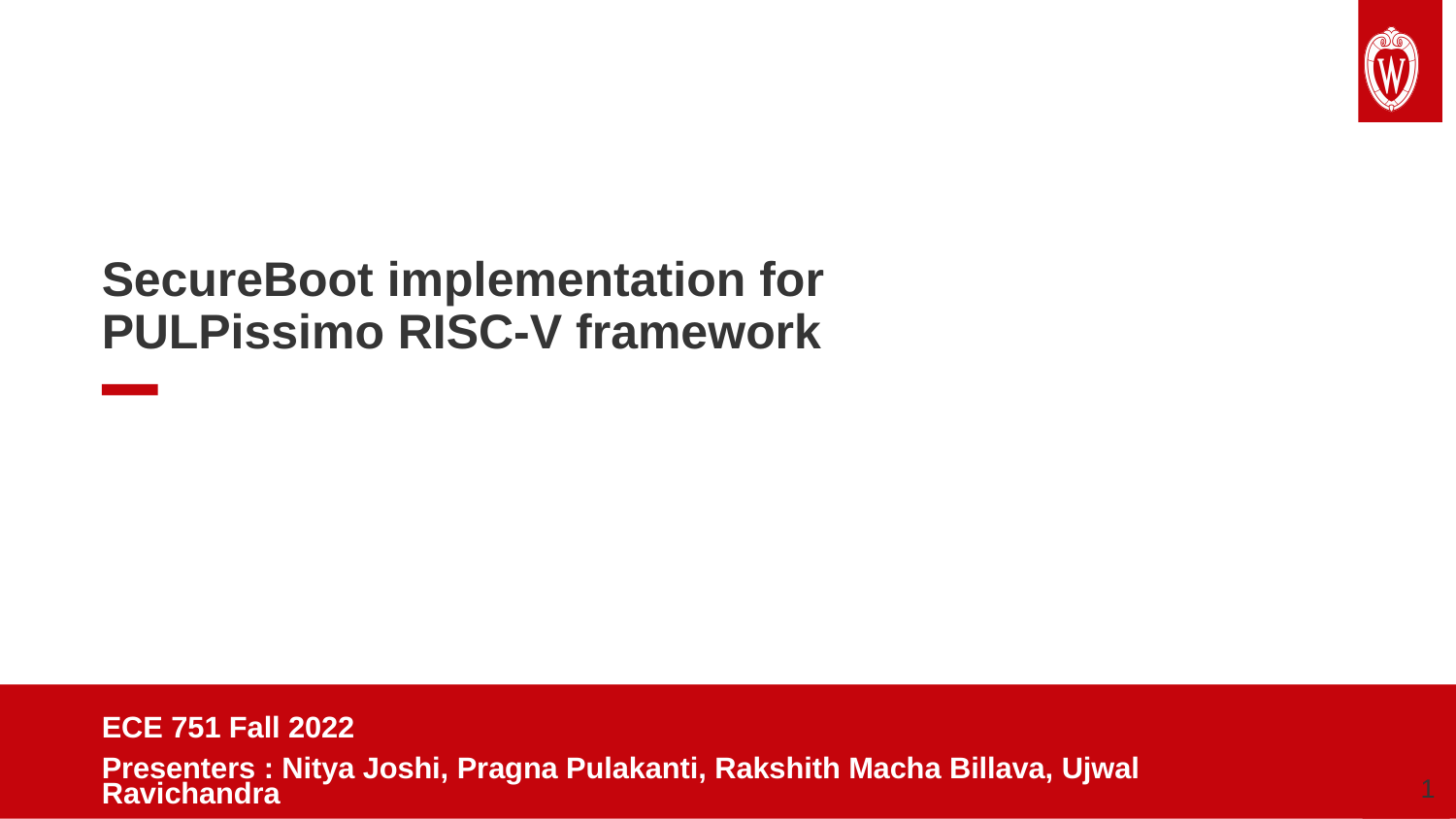

SecureBoot implementation for PULPissimo RISC-V framework

ECE 751 Fall 2022
Presenters : Nitya Joshi, Pragna Pulakanti, Rakshith Macha Billava, Ujwal Ravichandra
1